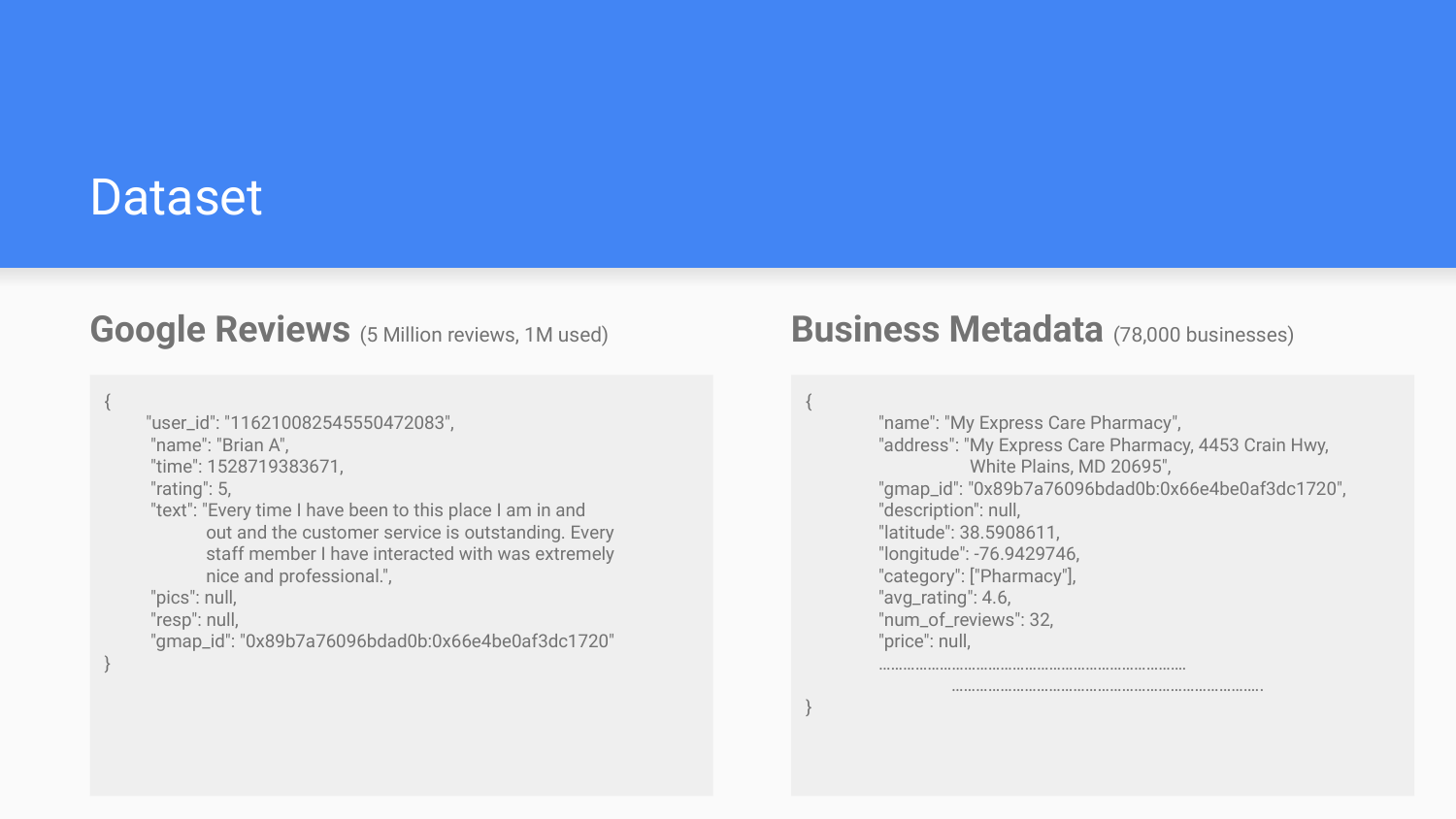

# Dataset
Google Reviews (5 Million reviews, 1M used)
Business Metadata (78,000 businesses)
{
         "user_id": "116210082545550472083",
          "name": "Brian A",
          "time": 1528719383671,
          "rating": 5,
          "text": "Every time I have been to this place I am in and
                      out and the customer service is outstanding. Every
                      staff member I have interacted with was extremely
                      nice and professional.",
          "pics": null,
          "resp": null,
          "gmap_id": "0x89b7a76096bdad0b:0x66e4be0af3dc1720"
}
{
"name": "My Express Care Pharmacy",
"address": "My Express Care Pharmacy, 4453 Crain Hwy,
    White Plains, MD 20695",
"gmap_id": "0x89b7a76096bdad0b:0x66e4be0af3dc1720",
"description": null,
"latitude": 38.5908611,
"longitude": -76.9429746,
"category": ["Pharmacy"],
"avg_rating": 4.6,
"num_of_reviews": 32,
"price": null,
………………………………………………………………….
	…………………………………………………………………..
}